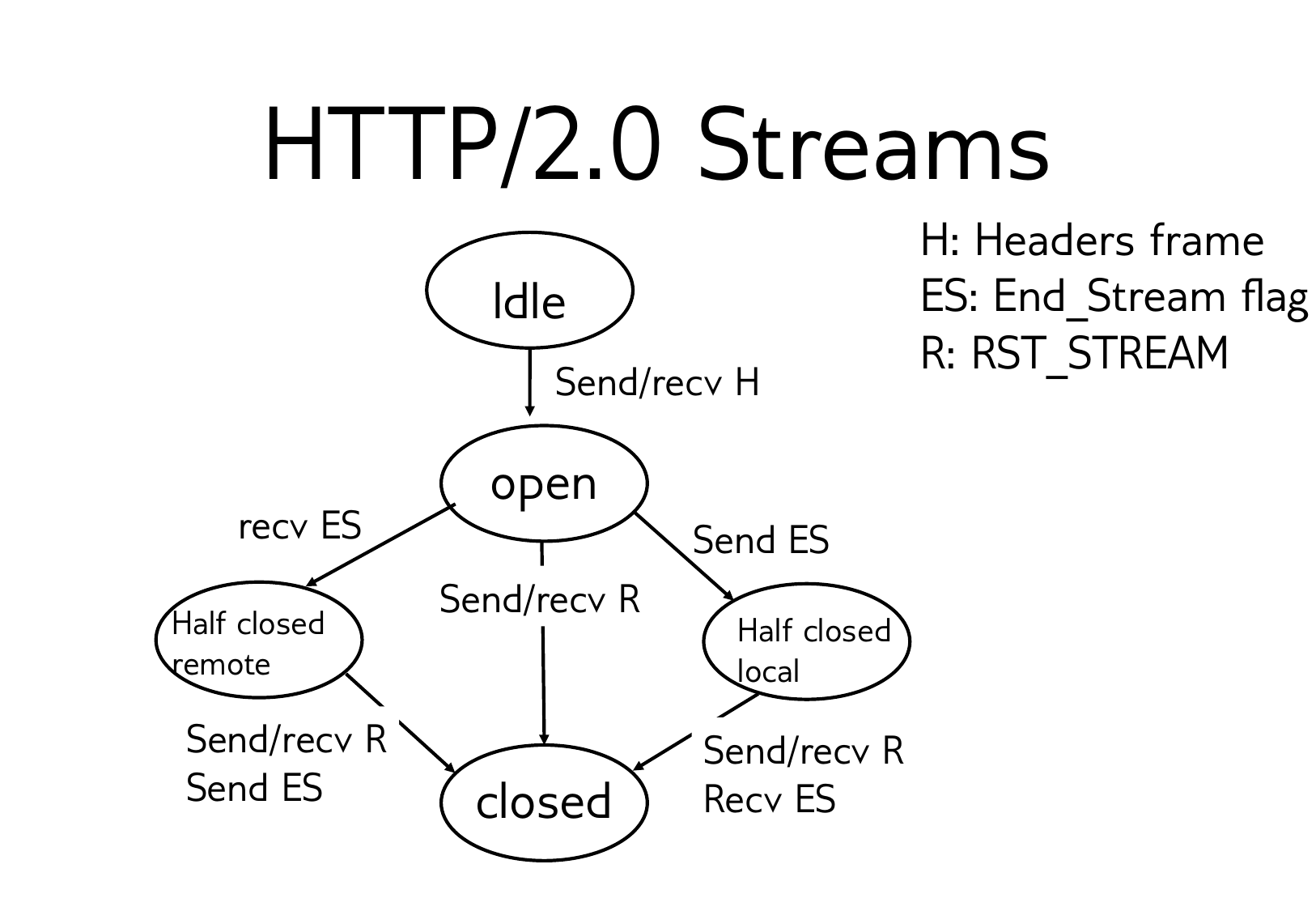

# HTTP/2.0 Streams
H: Headers frame
ES: End_Stream flag
R: RST_STREAM

Idle
Send/recv H

open
recv ES
Send ES
Send/recv R

Half closed
remote

Half closed
local
Send/recv R
Send ES
Send/recv R
Recv ES

closed